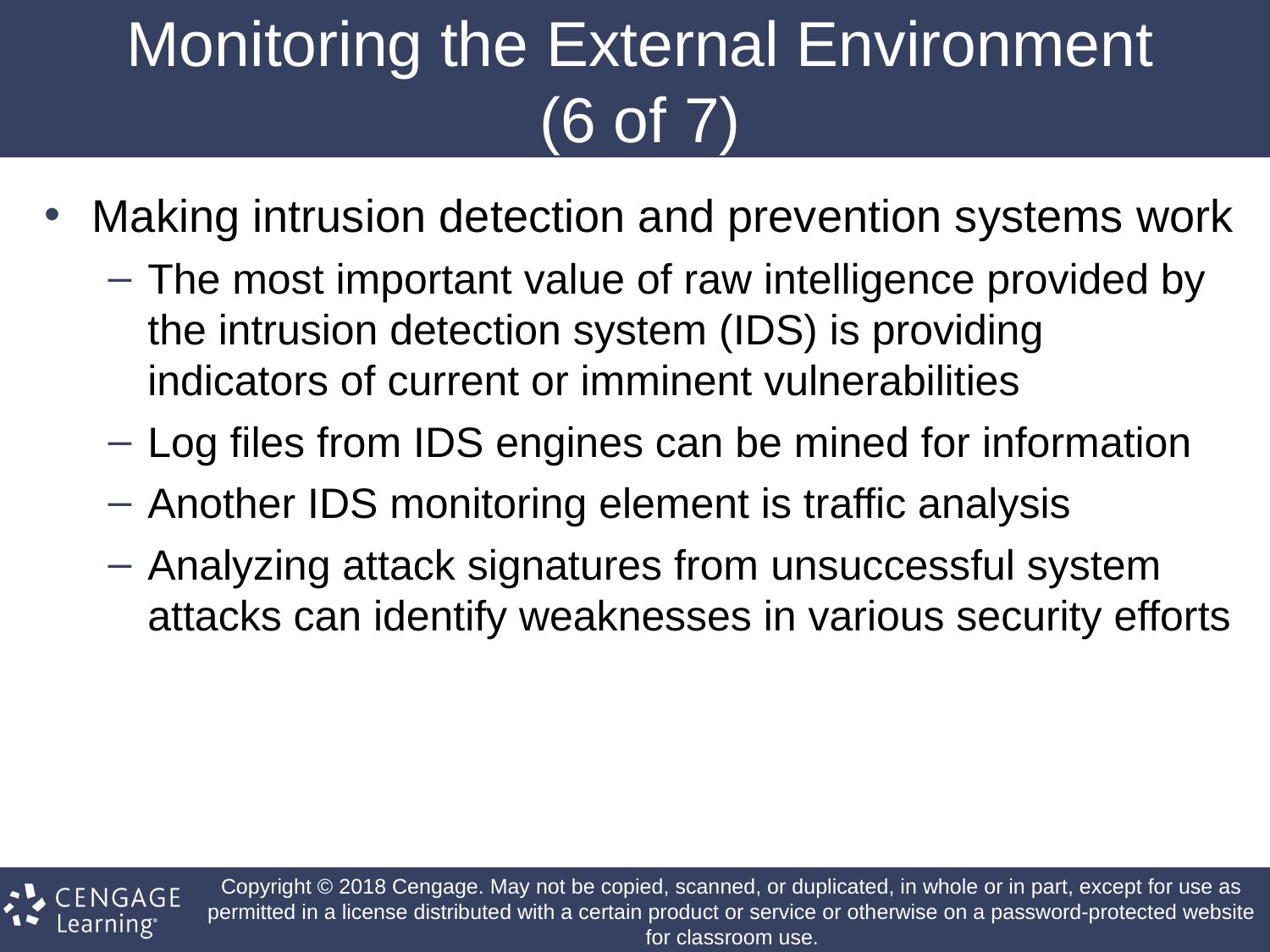

# Monitoring the External Environment (6 of 7)
Making intrusion detection and prevention systems work
The most important value of raw intelligence provided by the intrusion detection system (IDS) is providing indicators of current or imminent vulnerabilities
Log files from IDS engines can be mined for information
Another IDS monitoring element is traffic analysis
Analyzing attack signatures from unsuccessful system attacks can identify weaknesses in various security efforts